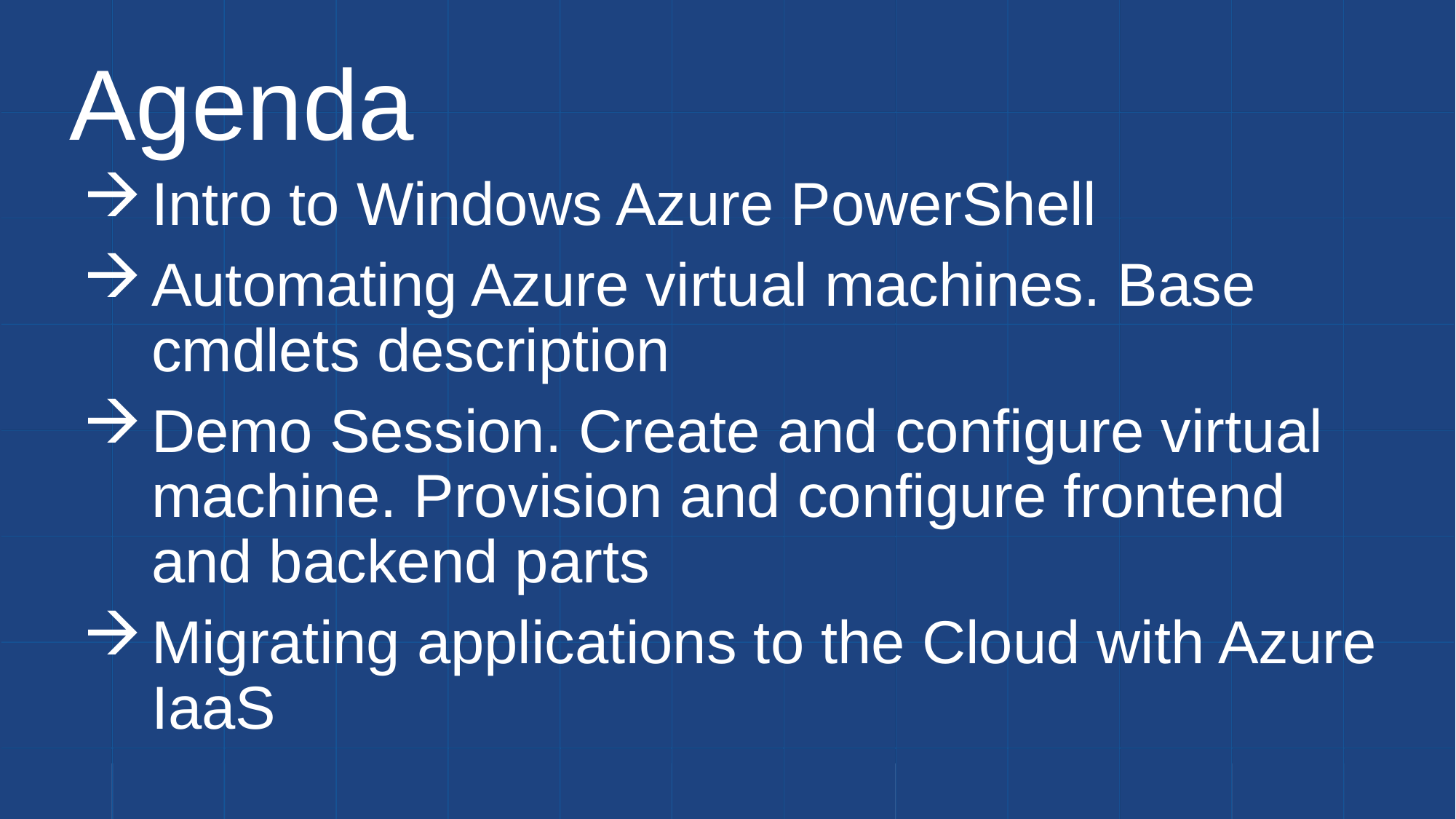

# Agenda
Intro to Windows Azure PowerShell
Automating Azure virtual machines. Base cmdlets description
Demo Session. Create and configure virtual machine. Provision and configure frontend and backend parts
Migrating applications to the Cloud with Azure IaaS